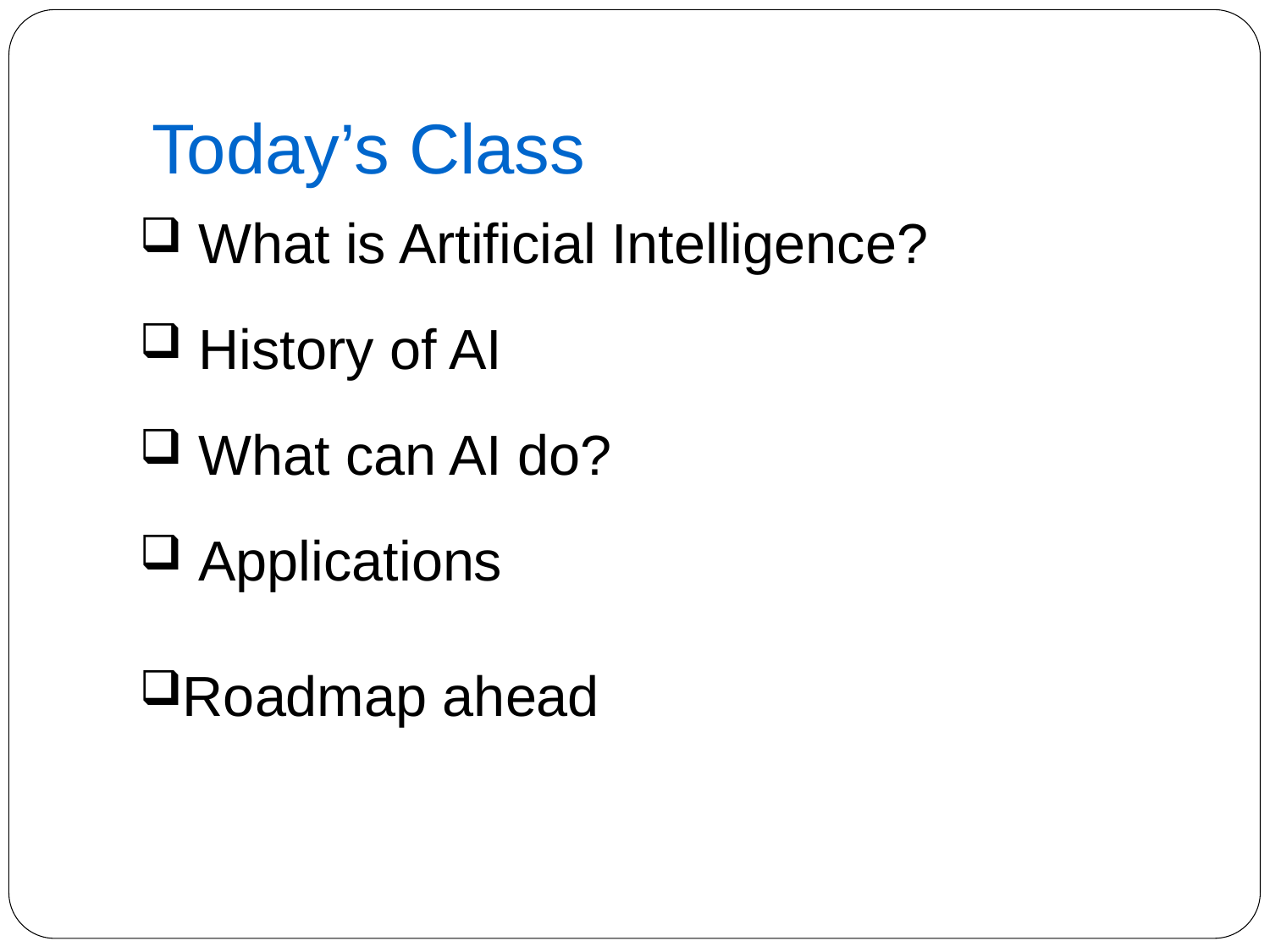

Today’s Class
 What is Artificial Intelligence?

 History of AI

 What can AI do?

 Applications

Roadmap ahead